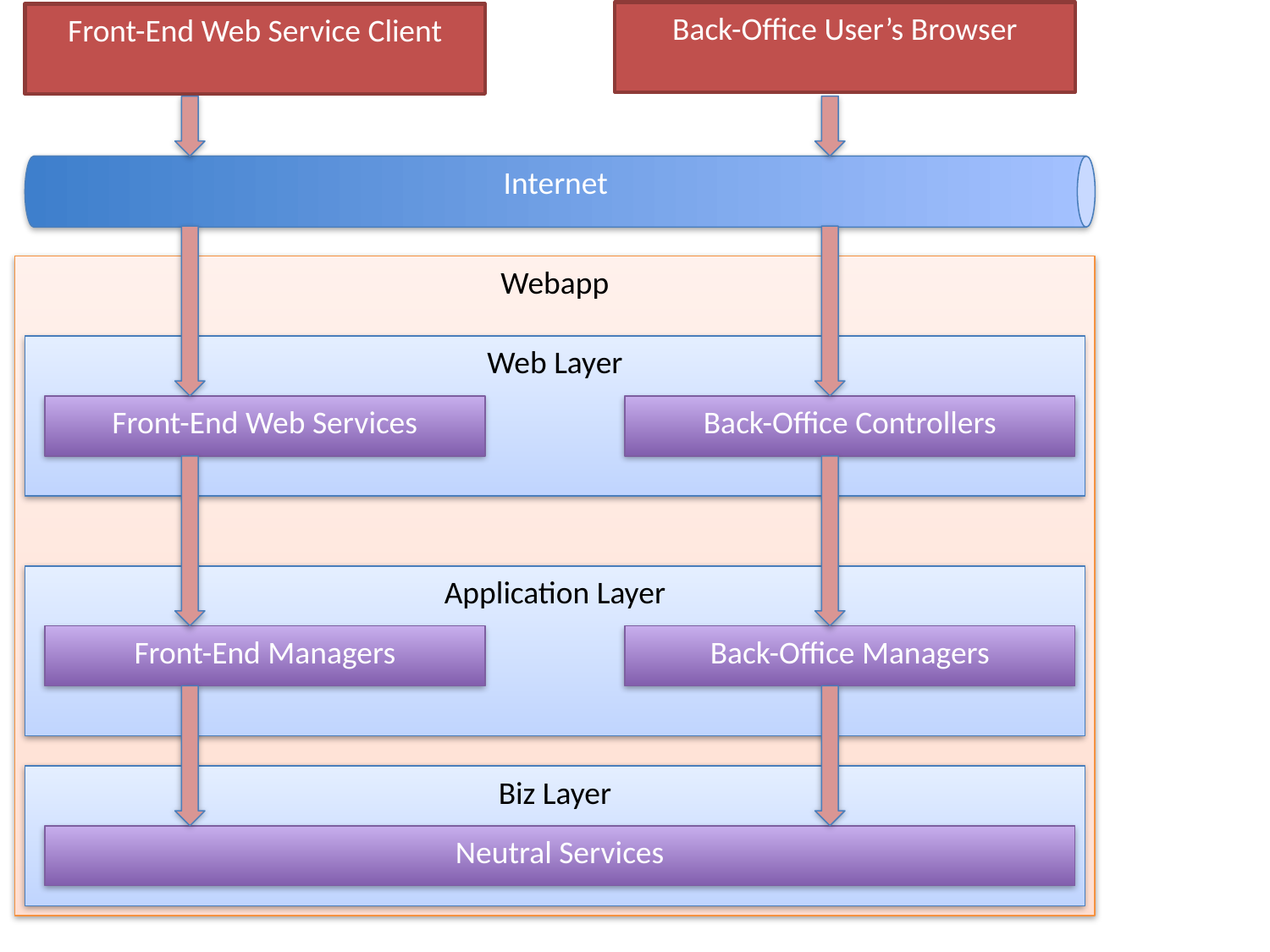

Internet
Back-Office User’s Browser
Front-End Web Service Client

Webapp
Web Layer
Front-End Web Services
Back-Office Controllers

Application Layer
Front-End Managers
Back-Office Managers

Biz Layer
Neutral Services